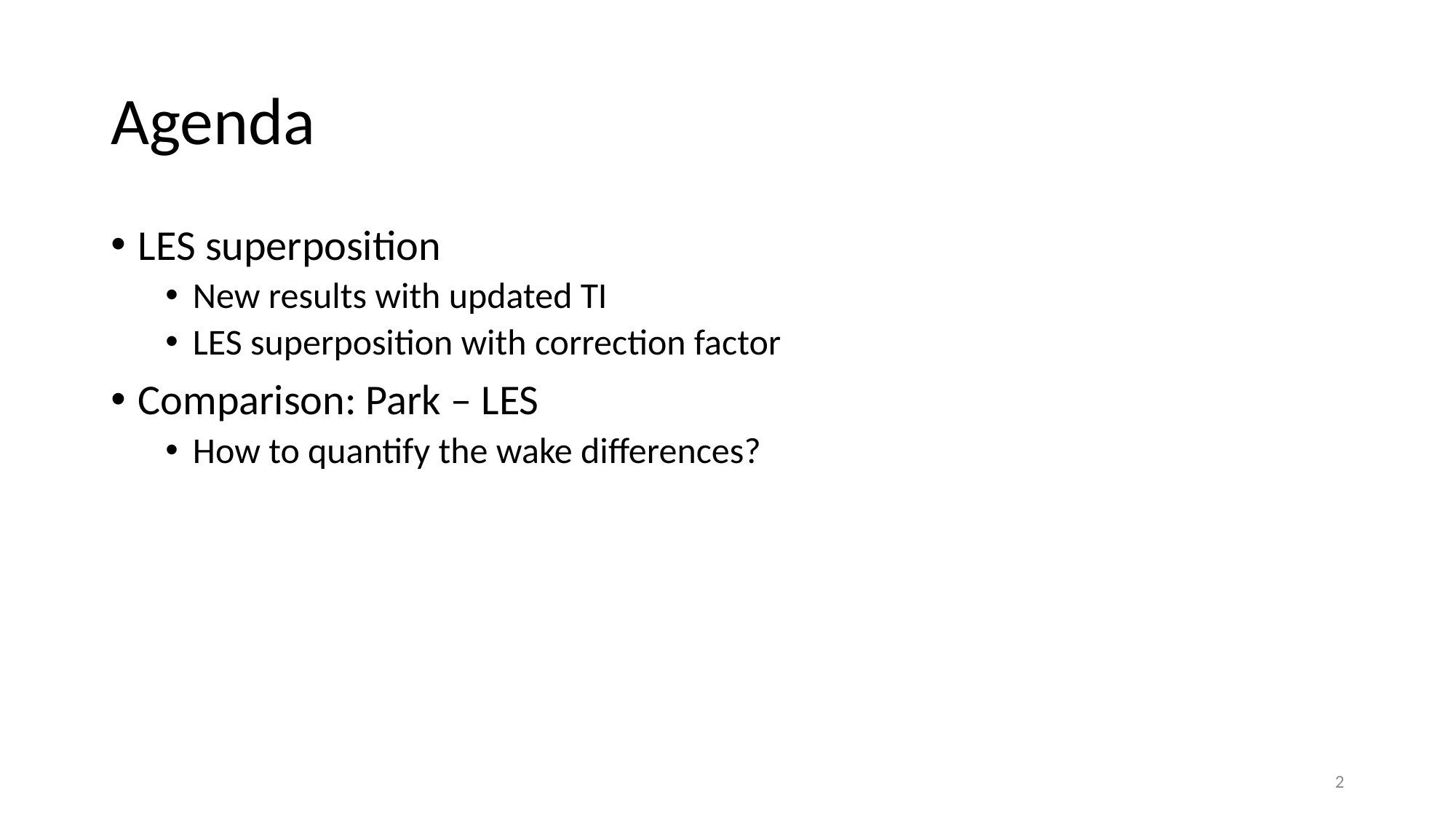

# Agenda
LES superposition
New results with updated TI
LES superposition with correction factor
Comparison: Park – LES
How to quantify the wake differences?
2